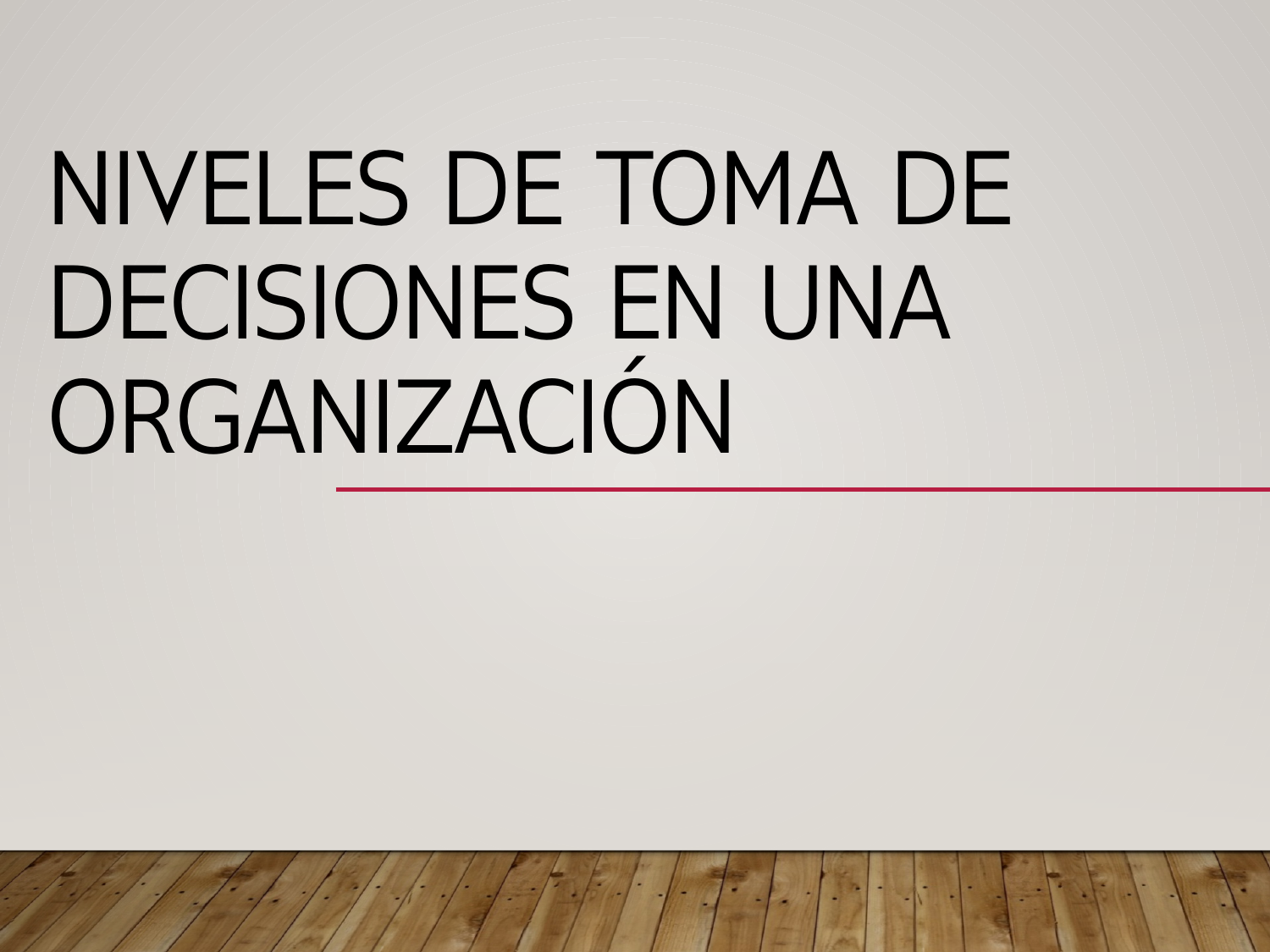

# Niveles de toma de decisiones en una organización